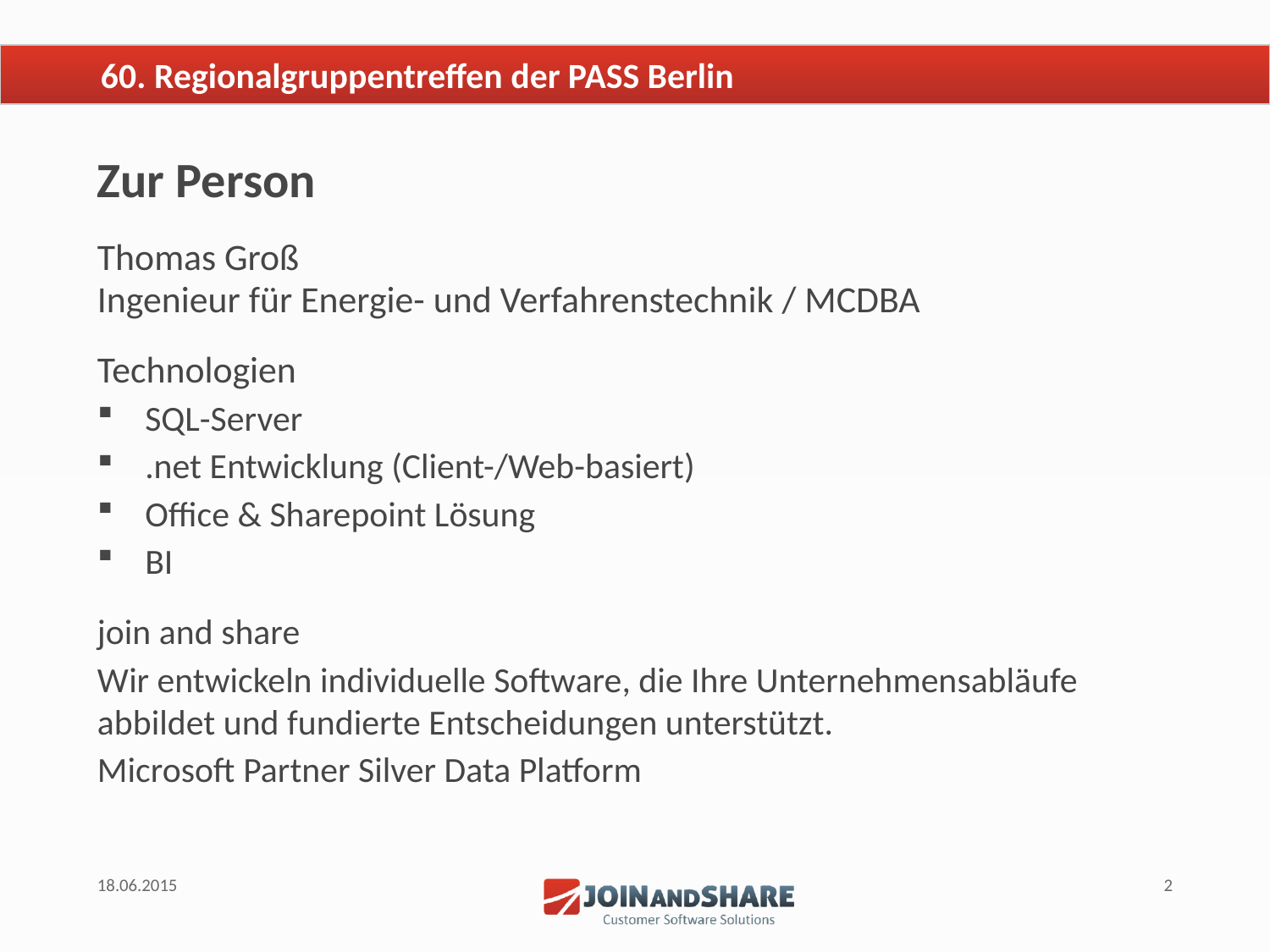

# 60. Regionalgruppentreffen der PASS Berlin
Zur Person
Thomas Groß
Ingenieur für Energie- und Verfahrenstechnik / MCDBA
Technologien
SQL-Server
.net Entwicklung (Client-/Web-basiert)
Office & Sharepoint Lösung
BI
join and share
Wir entwickeln individuelle Software, die Ihre Unternehmensabläufe abbildet und fundierte Entscheidungen unterstützt.
Microsoft Partner Silver Data Platform

18.06.2015
2